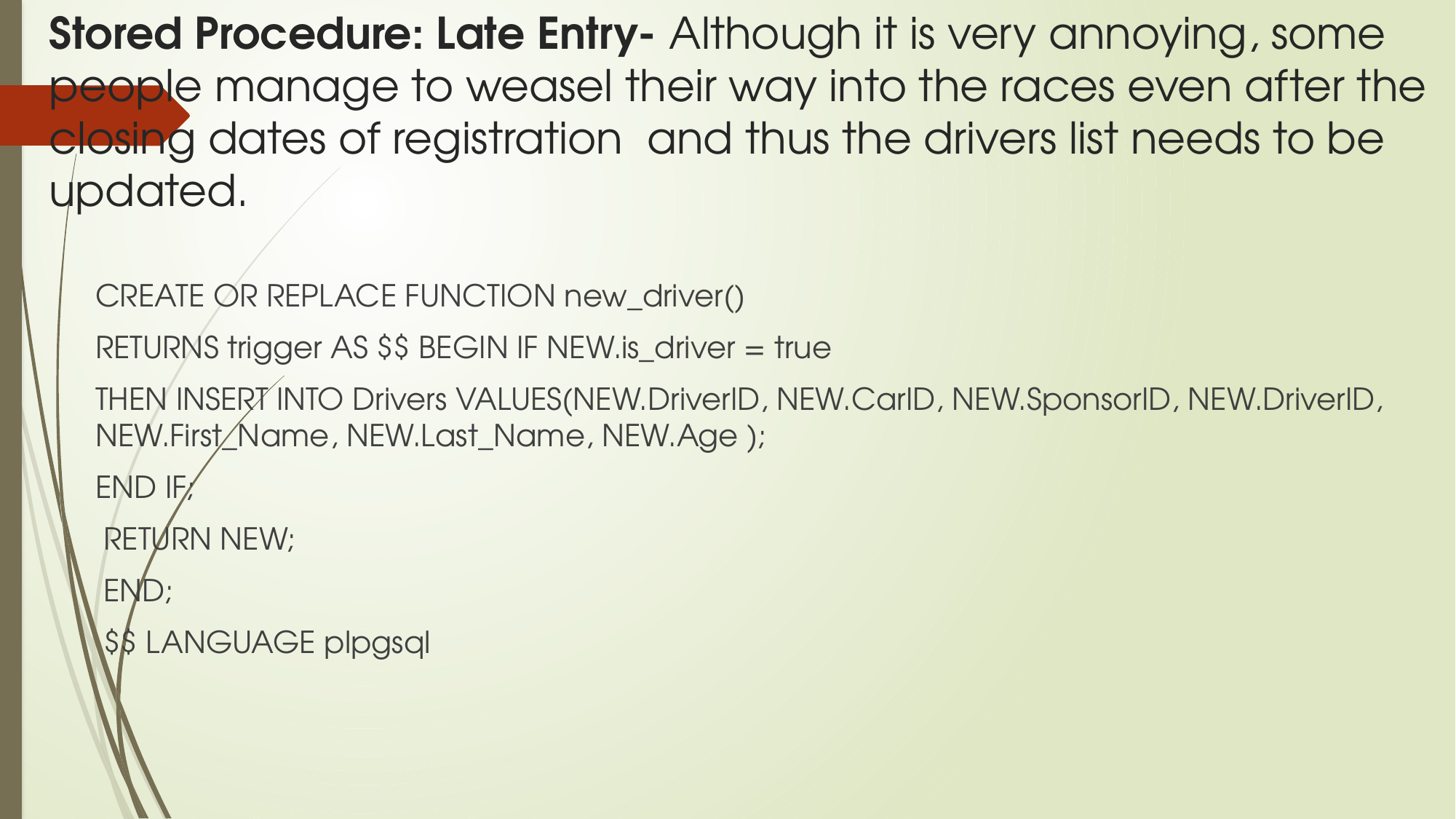

# Stored Procedure: Late Entry- Although it is very annoying, some people manage to weasel their way into the races even after the closing dates of registration  and thus the drivers list needs to be updated.
CREATE OR REPLACE FUNCTION new_driver()
RETURNS trigger AS $$ BEGIN IF NEW.is_driver = true
THEN INSERT INTO Drivers VALUES(NEW.DriverID, NEW.CarID, NEW.SponsorID, NEW.DriverID, NEW.First_Name, NEW.Last_Name, NEW.Age );
END IF;
 RETURN NEW;
 END;
 $$ LANGUAGE plpgsql